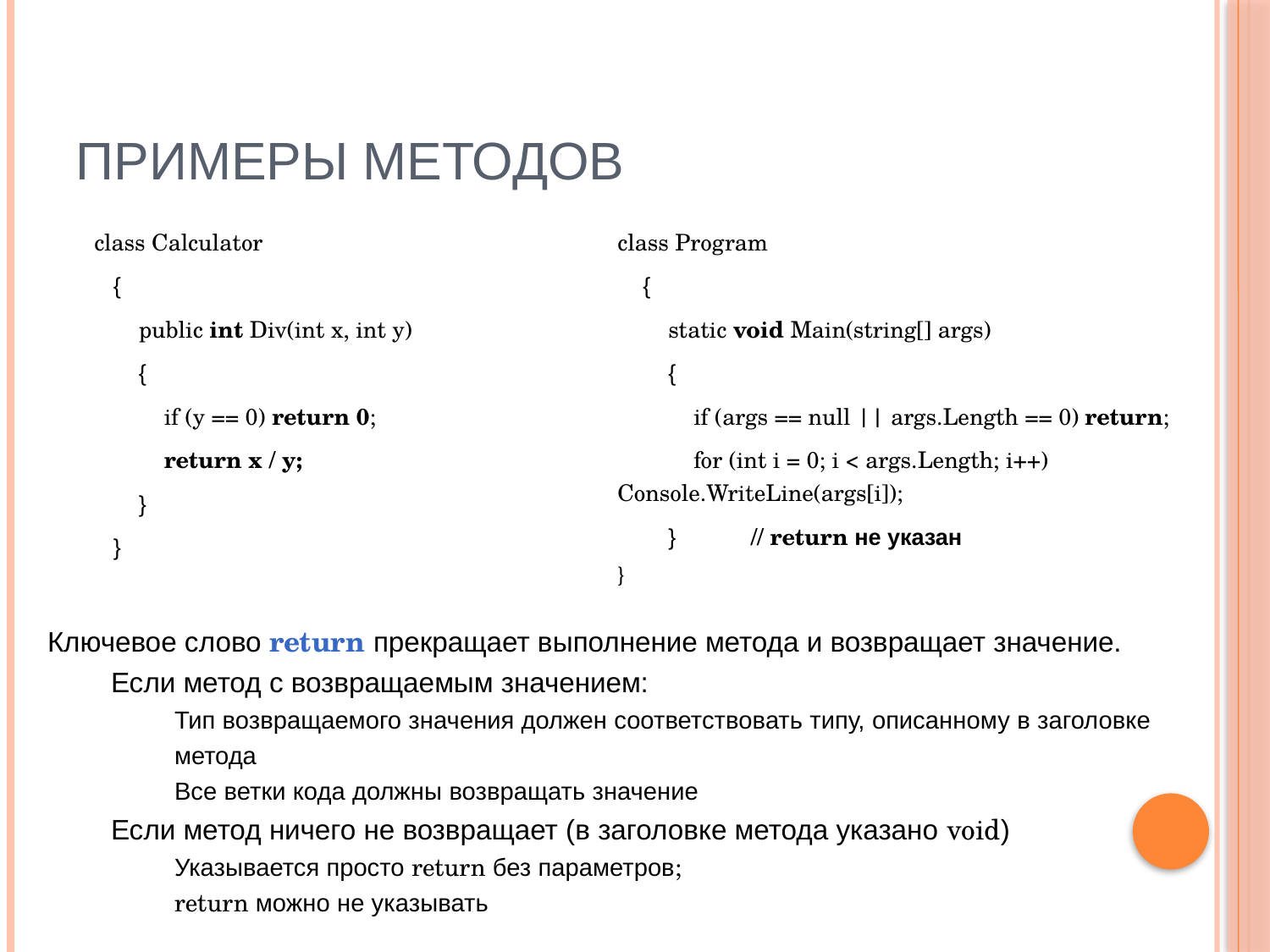

# Примеры методов
 class Calculator
    {
        public int Div(int x, int y)
        {
            if (y == 0) return 0;
            return x / y;
        }
    }

class Program
    {
        static void Main(string[] args)
        {
            if (args == null || args.Length == 0) return;
            for (int i = 0; i < args.Length; i++) 	Console.WriteLine(args[i]);
        } 	 // return не указан
}
Ключевое слово return прекращает выполнение метода и возвращает значение.
Если метод с возвращаемым значением:
Тип возвращаемого значения должен соответствовать типу, описанному в заголовке метода
Все ветки кода должны возвращать значение
Если метод ничего не возвращает (в заголовке метода указано void)
Указывается просто return без параметров;
return можно не указывать